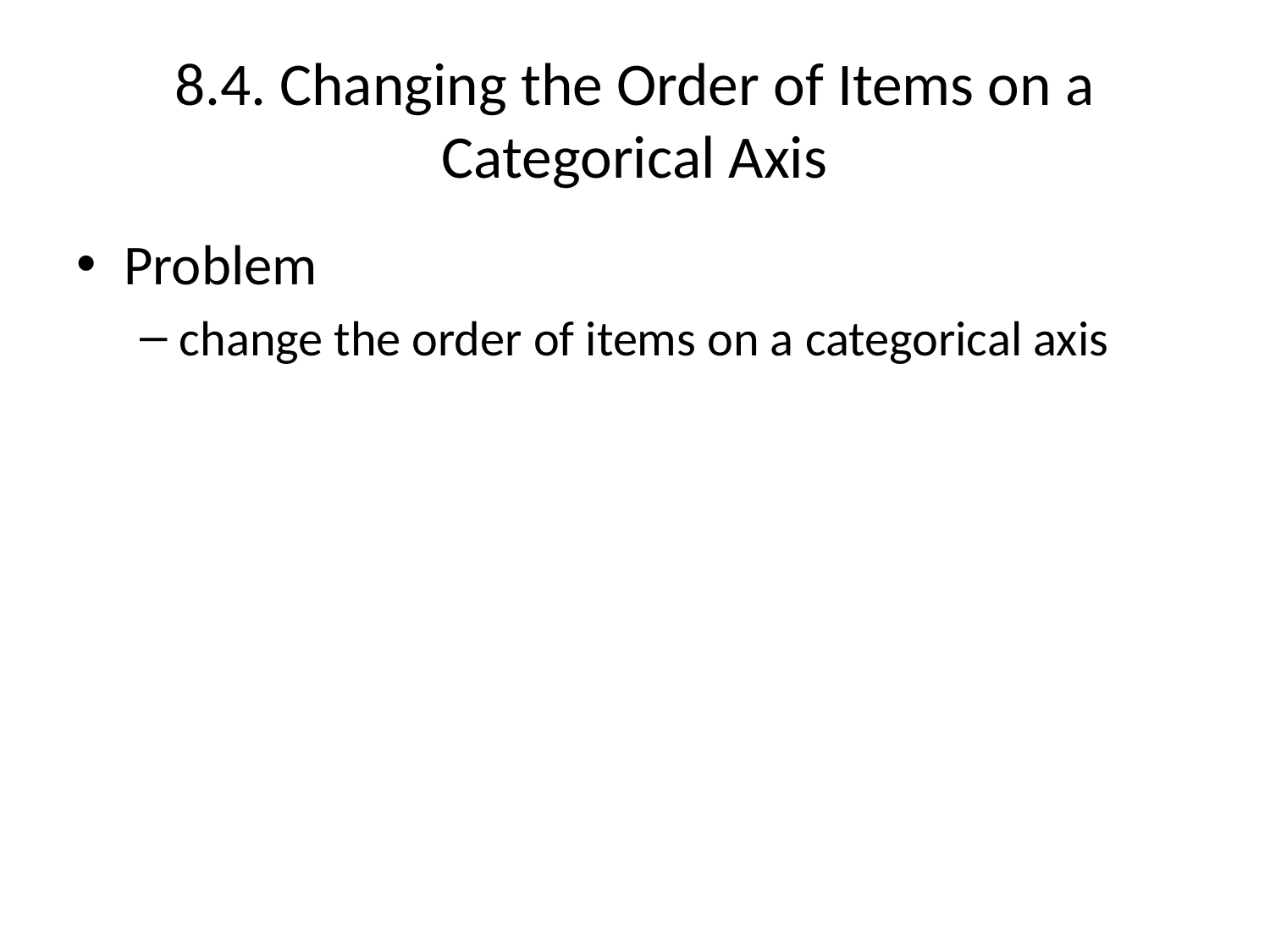

# 8.4. Changing the Order of Items on a Categorical Axis
Problem
change the order of items on a categorical axis